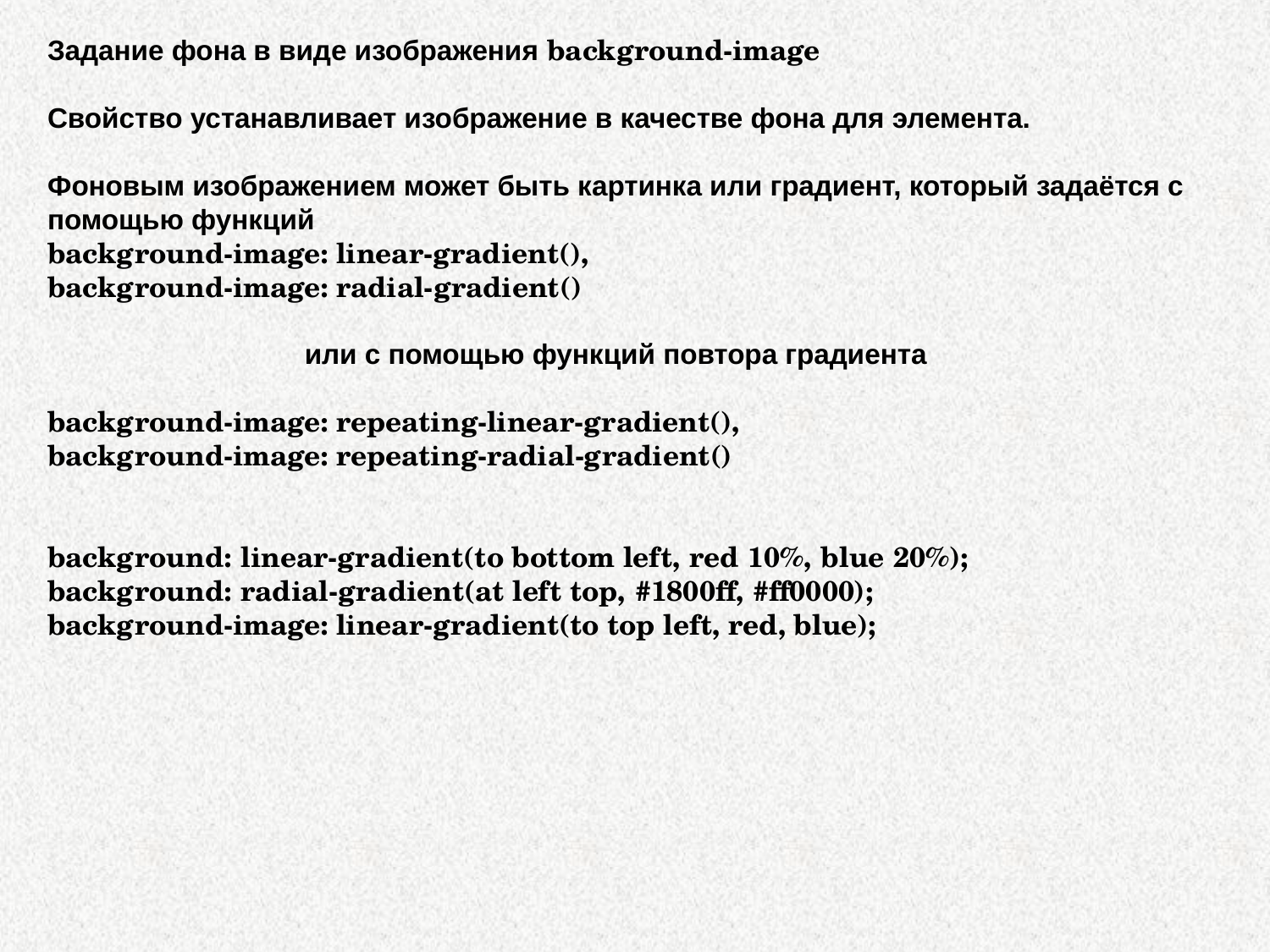

Задание фона в виде изображения background-image

Свойство устанавливает изображение в качестве фона для элемента.

Фоновым изображением может быть картинка или градиент, который задаётся с помощью функций
background-image: linear-gradient(),
background-image: radial-gradient()

или с помощью функций повтора градиента

background-image: repeating-linear-gradient(),
background-image: repeating-radial-gradient()

background: linear-gradient(to bottom left, red 10%, blue 20%);
background: radial-gradient(at left top, #1800ff, #ff0000);
background-image: linear-gradient(to top left, red, blue);